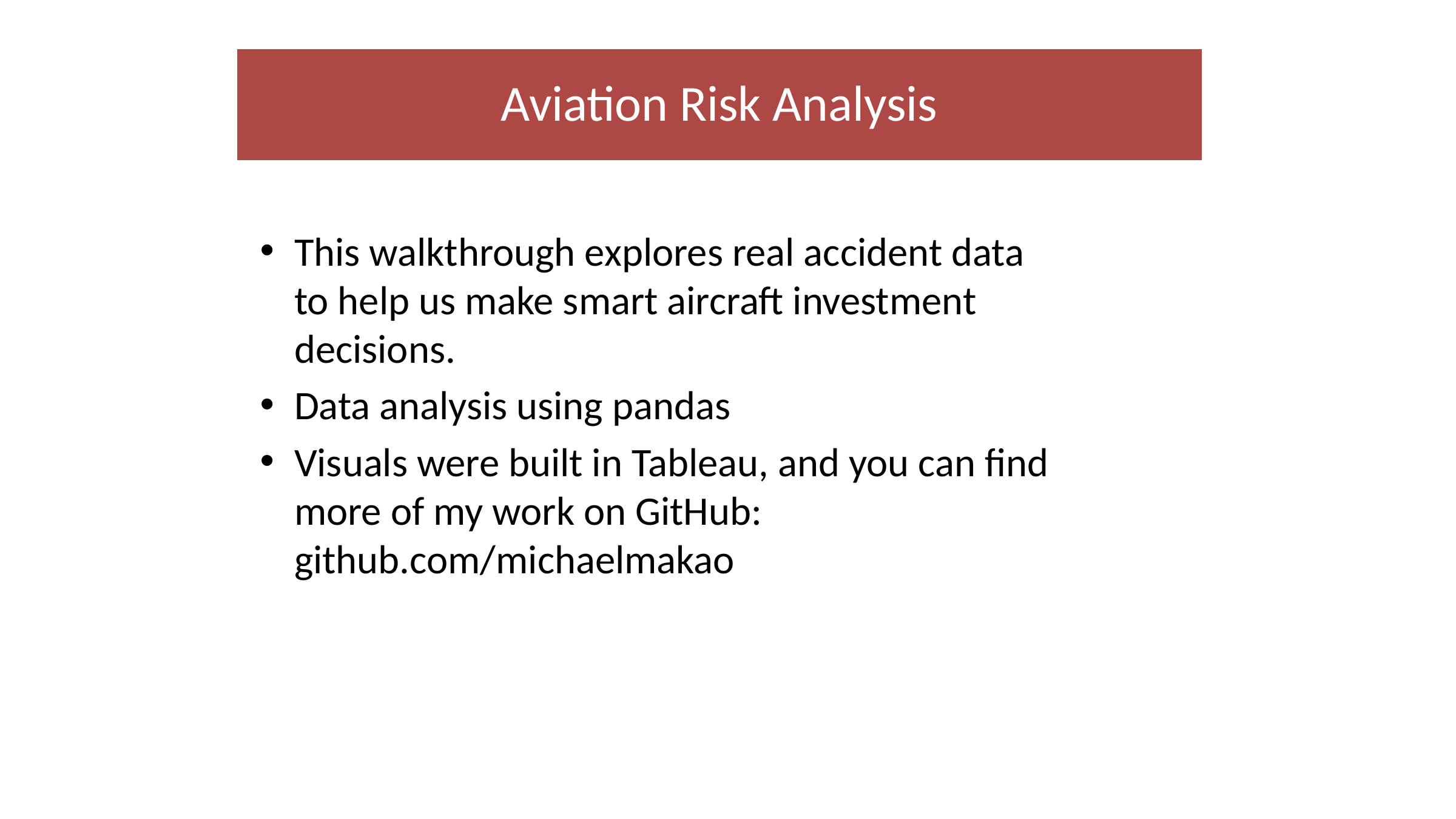

Aviation Risk Analysis
This walkthrough explores real accident data to help us make smart aircraft investment decisions.
Data analysis using pandas
Visuals were built in Tableau, and you can find more of my work on GitHub: github.com/michaelmakao